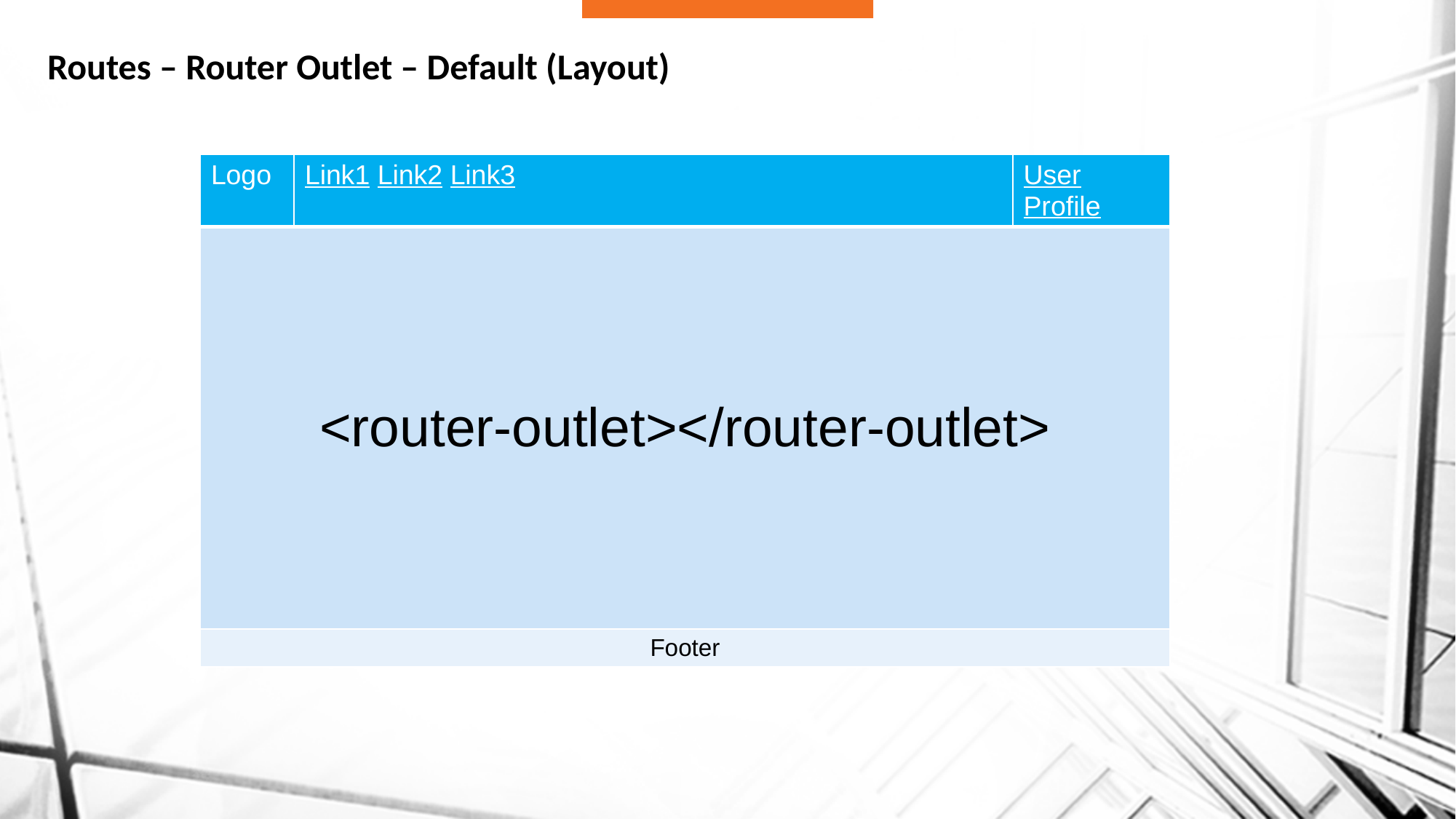

# Routes – Router Outlet – Default (Layout)
| Logo | Link1 Link2 Link3 | User Profile |
| --- | --- | --- |
| <router-outlet></router-outlet> |  |  |
| Footer |  |  |